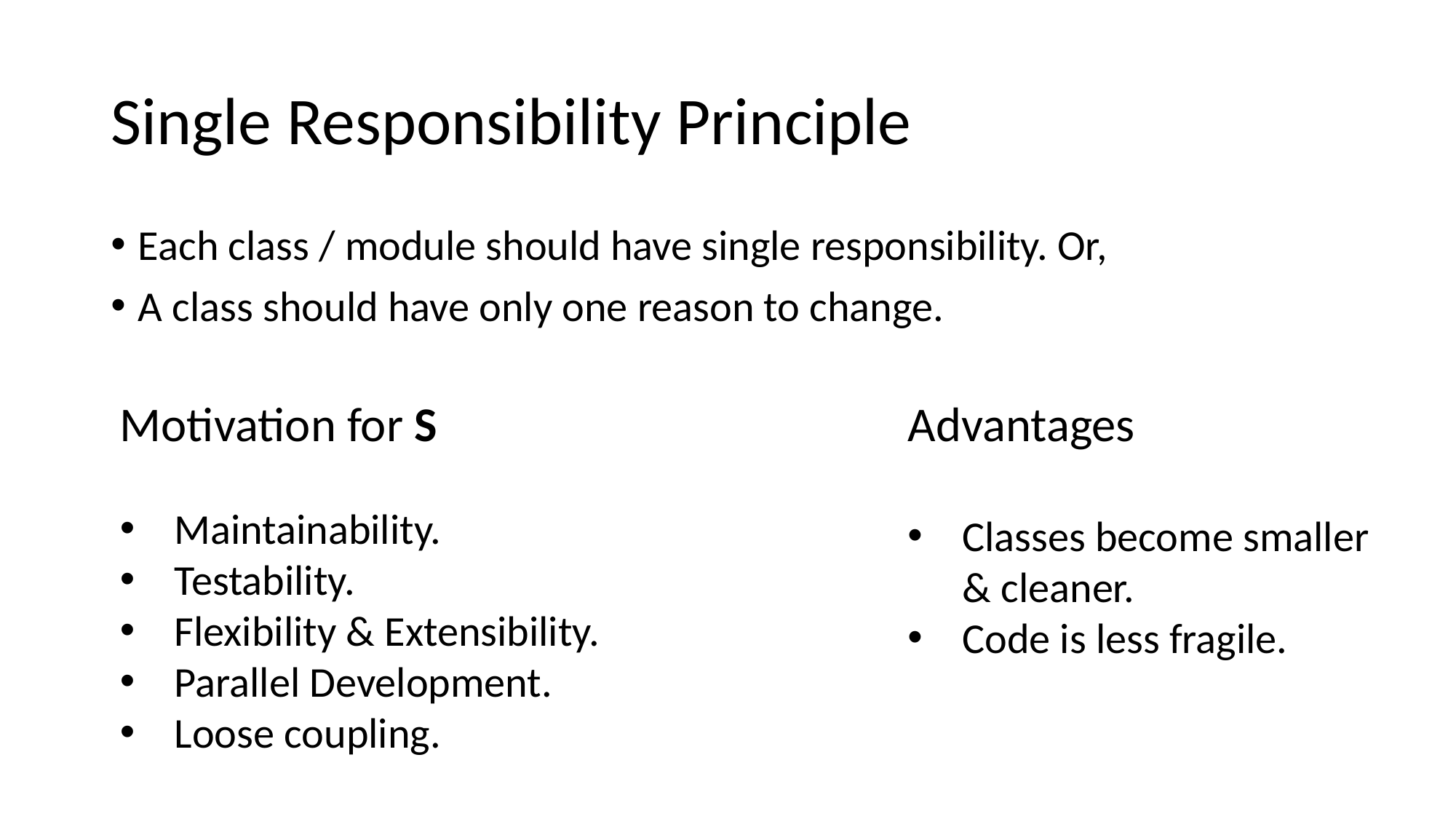

# Single Responsibility Principle
Each class / module should have single responsibility. Or,
A class should have only one reason to change.
Motivation for S

Maintainability.
Testability.
Flexibility & Extensibility.
Parallel Development.
Loose coupling.

Advantages

Classes become smaller & cleaner.
Code is less fragile.